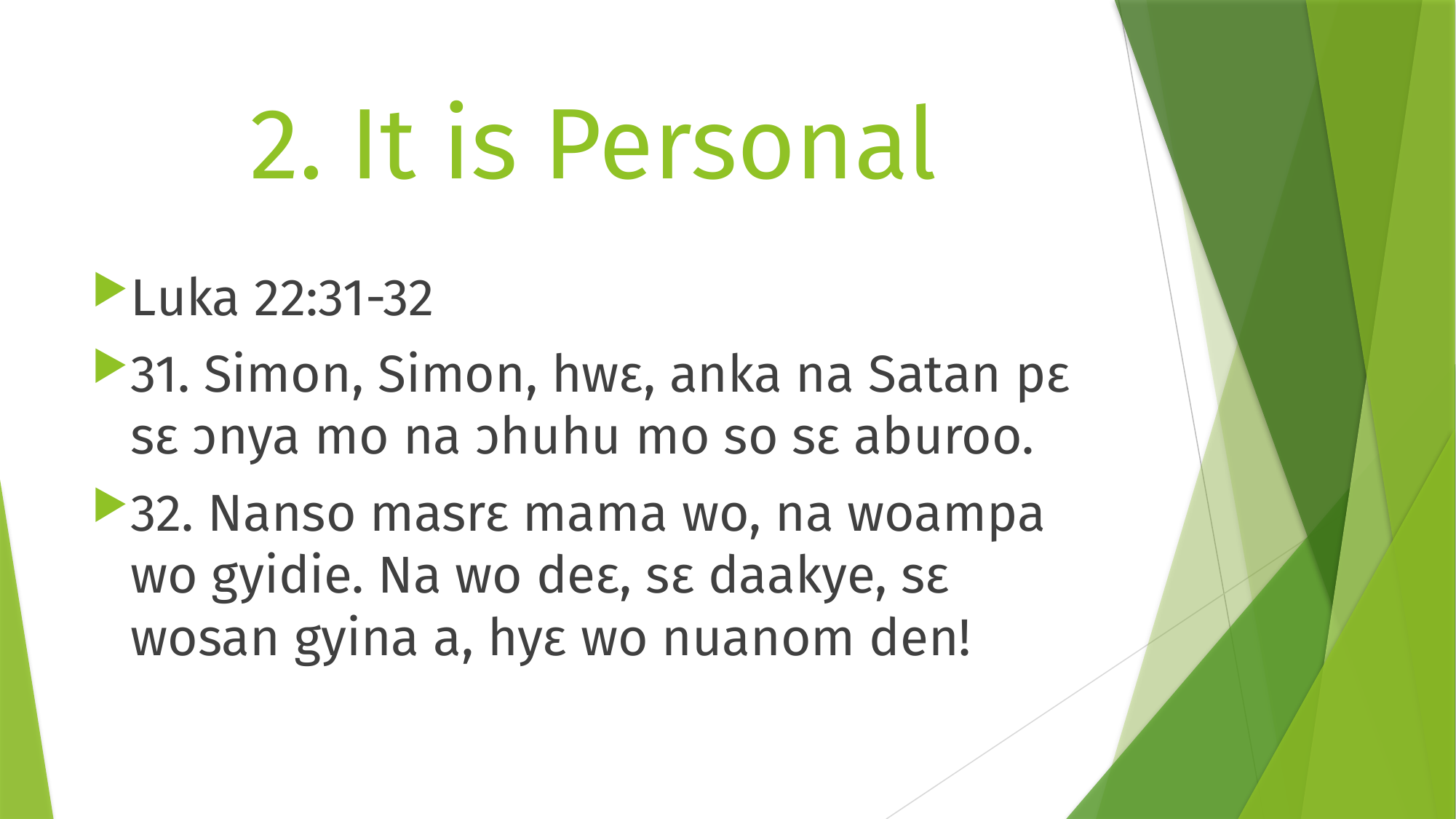

# 2. It is Personal
Luka 22:31-32
31. Simon, Simon, hwɛ, anka na Satan pɛ sɛ ɔnya mo na ɔhuhu mo so sɛ aburoo.
32. Nanso masrɛ mama wo, na woampa wo gyidie. Na wo deɛ, sɛ daakye, sɛ wosan gyina a, hyɛ wo nuanom den!